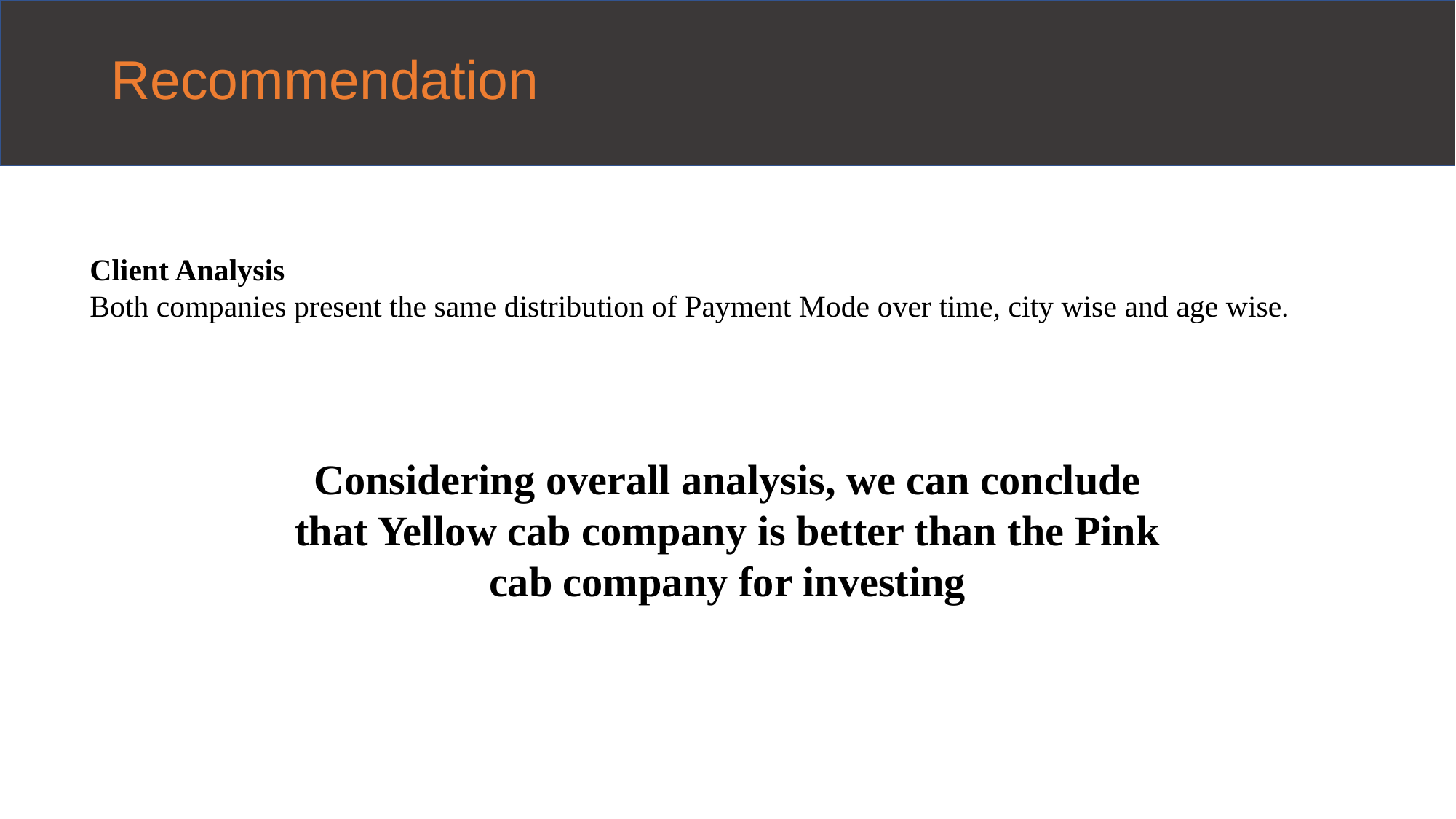

Recommendation
Client Analysis
Both companies present the same distribution of Payment Mode over time, city wise and age wise.

Considering overall analysis, we can conclude that Yellow cab company is better than the Pink cab company for investing